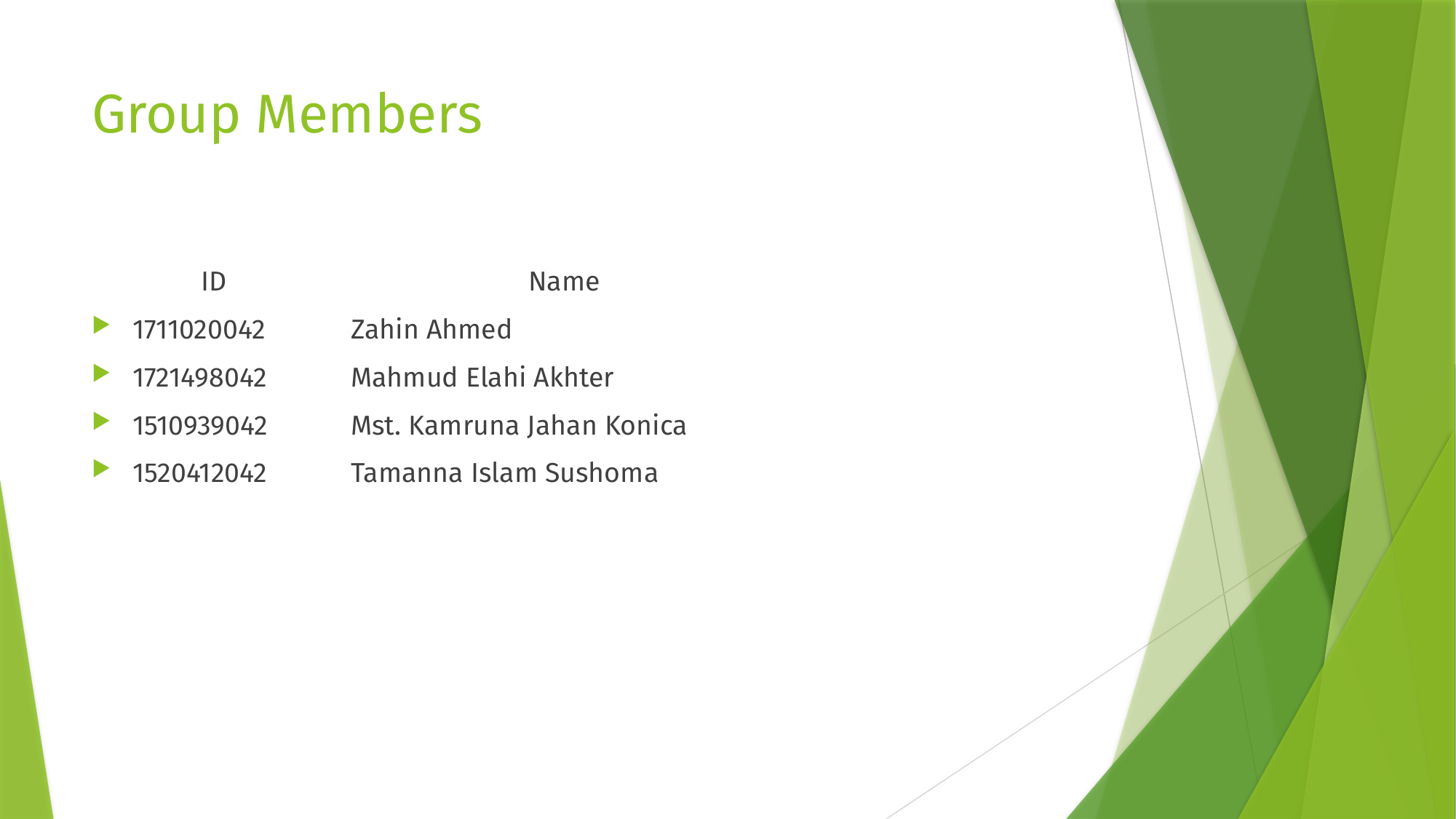

# Group Members
	ID			Name
1711020042	Zahin Ahmed
1721498042	Mahmud Elahi Akhter
1510939042	Mst. Kamruna Jahan Konica
1520412042	Tamanna Islam Sushoma